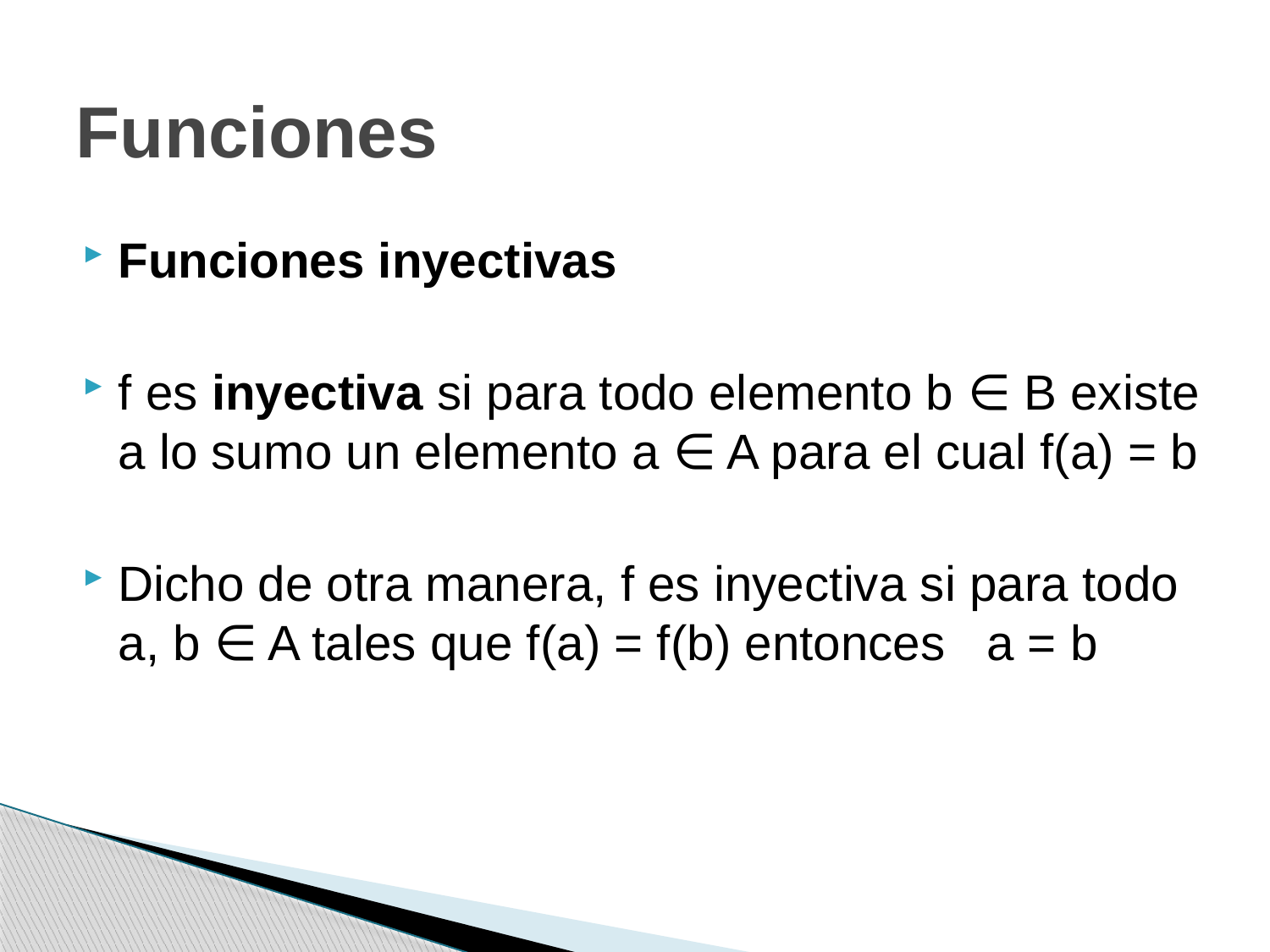

# Funciones
Funciones inyectivas

f es inyectiva si para todo elemento b ∈ B existe a lo sumo un elemento a ∈ A para el cual f(a) = b

Dicho de otra manera, f es inyectiva si para todo a, b ∈ A tales que f(a) = f(b) entonces   a = b